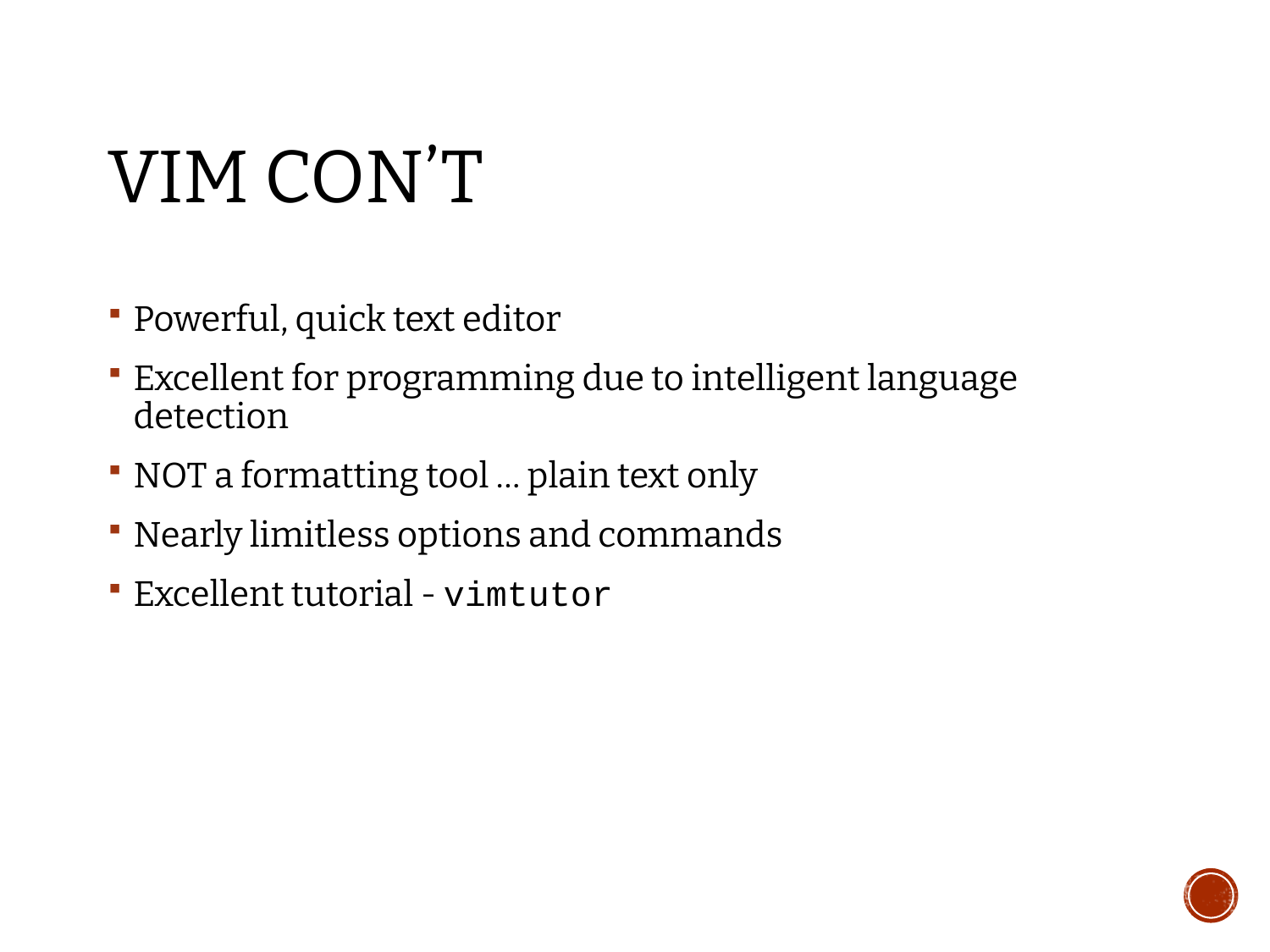

# vim con’t
Powerful, quick text editor
Excellent for programming due to intelligent language detection
NOT a formatting tool … plain text only
Nearly limitless options and commands
Excellent tutorial - vimtutor